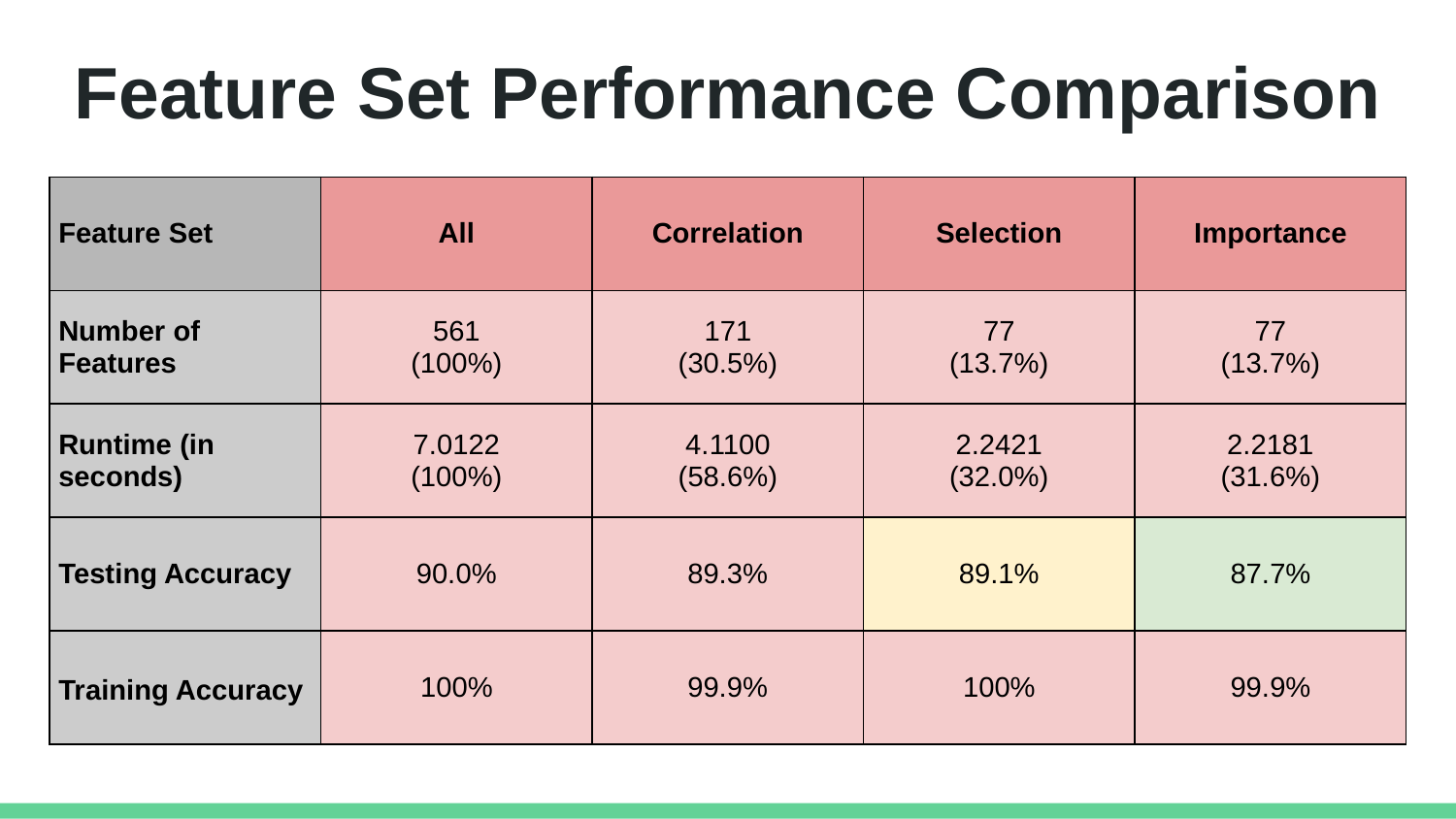

# Feature Set Performance Comparison
| Feature Set | All | Correlation | Selection | Importance |
| --- | --- | --- | --- | --- |
| Number of Features | 561 (100%) | 171 (30.5%) | 77 (13.7%) | 77 (13.7%) |
| Runtime (in seconds) | 7.0122 (100%) | 4.1100 (58.6%) | 2.2421 (32.0%) | 2.2181 (31.6%) |
| Testing Accuracy | 90.0% | 89.3% | 89.1% | 87.7% |
| Training Accuracy | 100% | 99.9% | 100% | 99.9% |